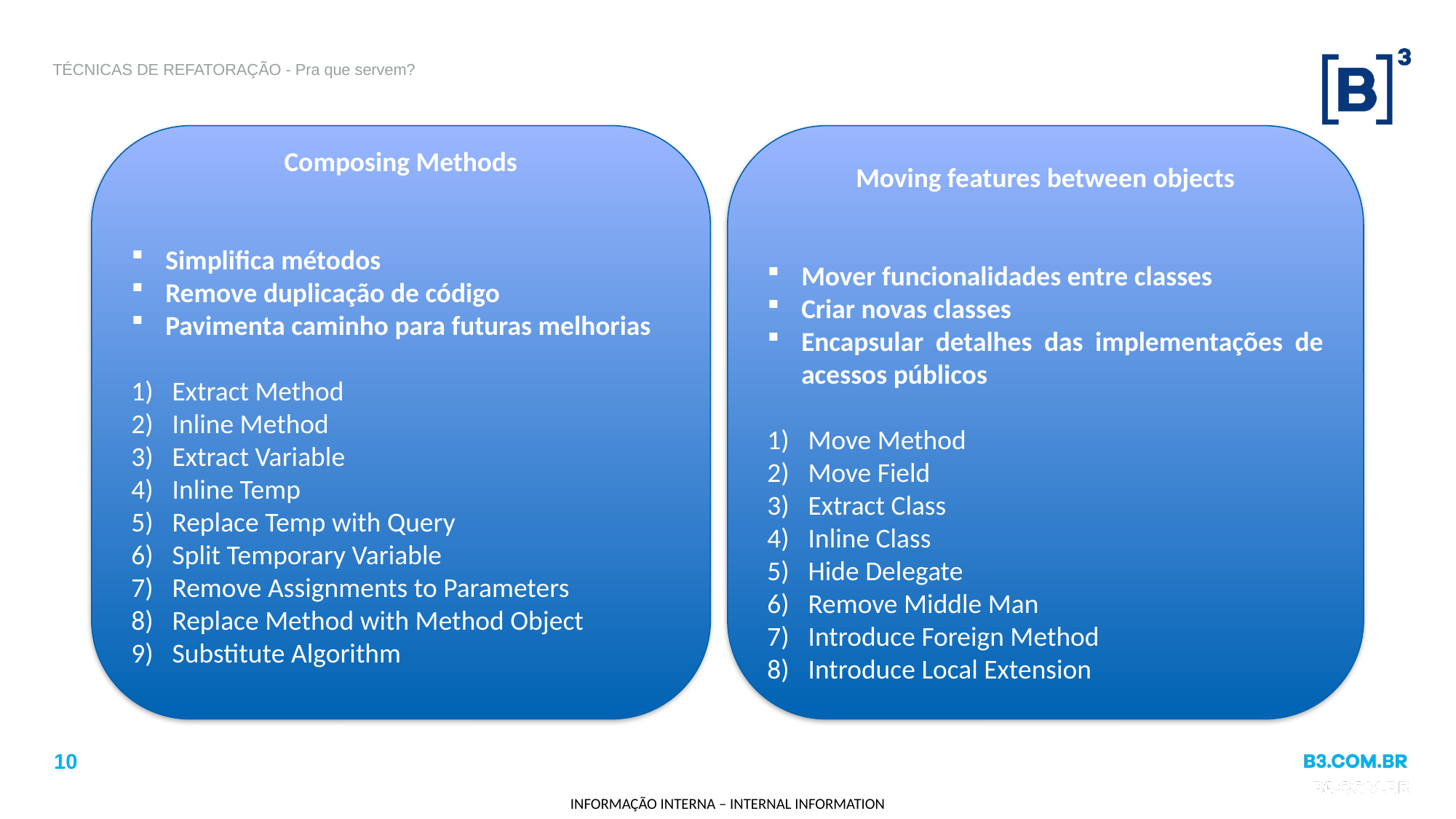

# TÉCNICAS DE REFATORAÇÃO - Pra que servem?

Composing Methods

Simplifica métodos
Remove duplicação de código
Pavimenta caminho para futuras melhorias

Extract Method
Inline Method
Extract Variable
Inline Temp
Replace Temp with Query
Split Temporary Variable
Remove Assignments to Parameters
Replace Method with Method Object
Substitute Algorithm

Moving features between objects

Mover funcionalidades entre classes
Criar novas classes
Encapsular detalhes das implementações de acessos públicos

Move Method
Move Field
Extract Class
Inline Class
Hide Delegate
Remove Middle Man
Introduce Foreign Method
Introduce Local Extension